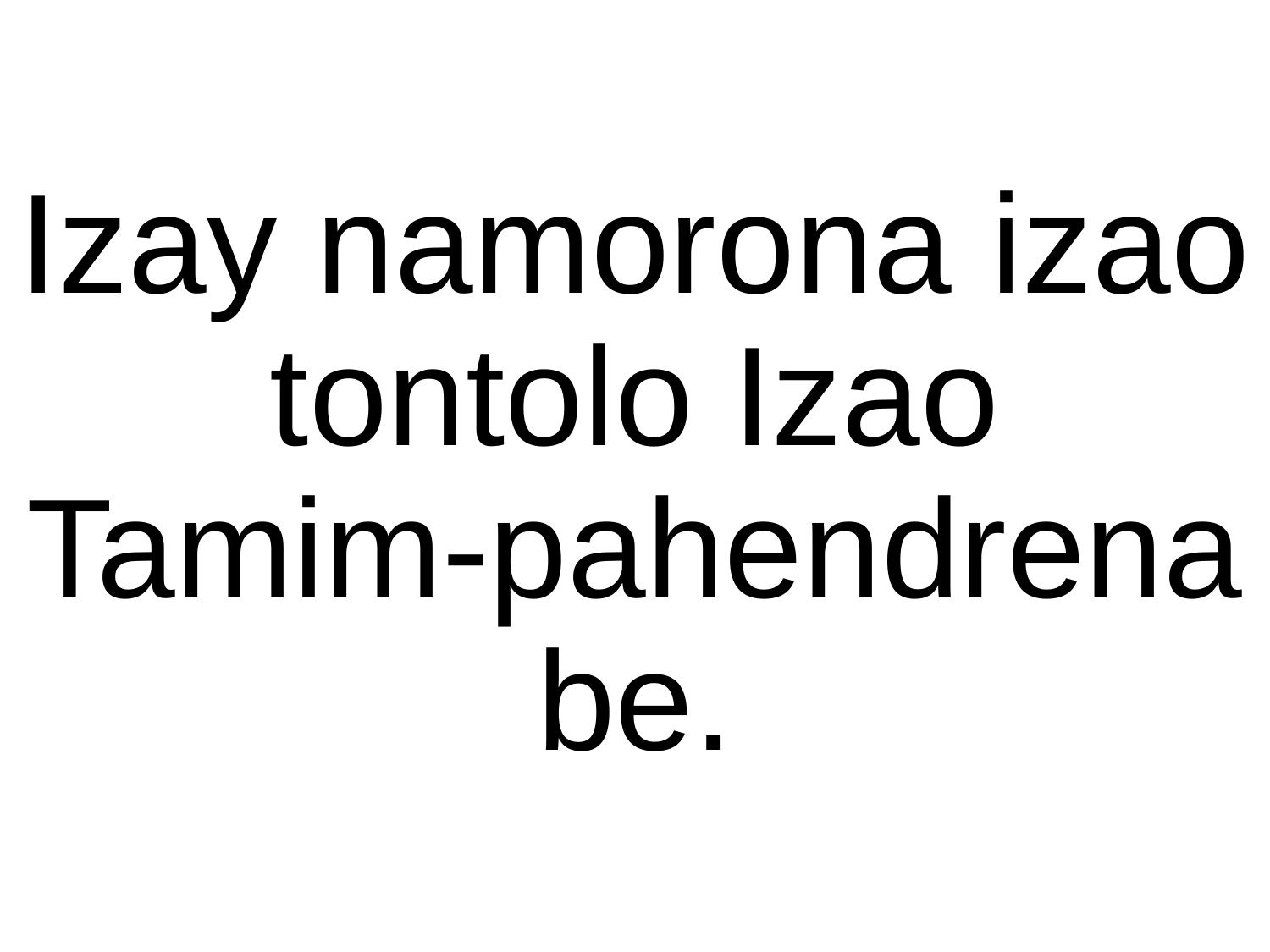

Izay namorona izao tontolo Izao
Tamim-pahendrena be.